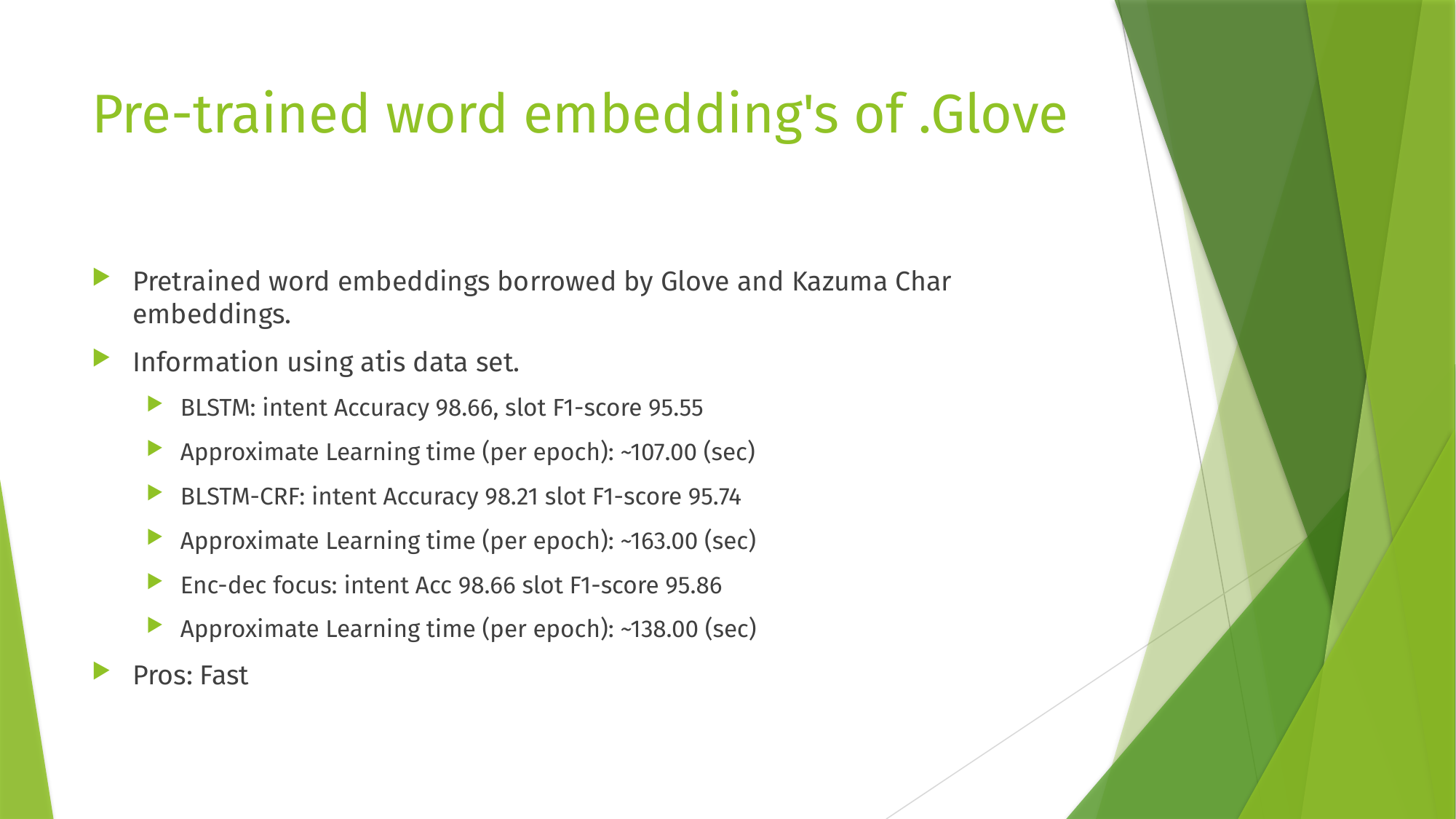

# Pre-trained word embedding's of .Glove
Pretrained word embeddings borrowed by Glove and Kazuma Char embeddings.
Information using atis data set.
BLSTM: intent Accuracy 98.66, slot F1-score 95.55
Approximate Learning time (per epoch): ~107.00 (sec)
BLSTM-CRF: intent Accuracy 98.21 slot F1-score 95.74
Approximate Learning time (per epoch): ~163.00 (sec)
Enc-dec focus: intent Acc 98.66 slot F1-score 95.86
Approximate Learning time (per epoch): ~138.00 (sec)
Pros: Fast